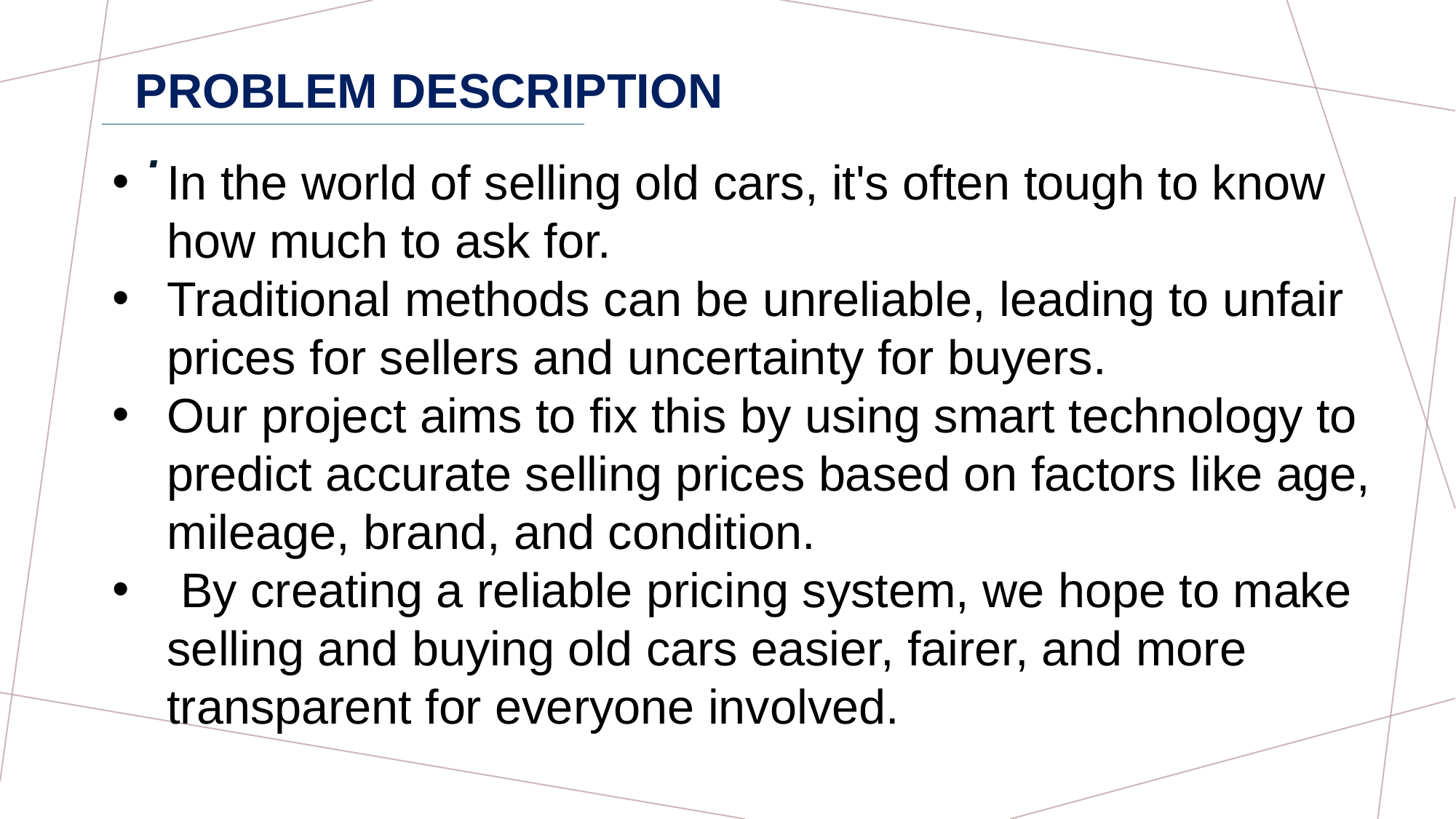

PROBLEM DESCRIPTION
# .
In the world of selling old cars, it's often tough to know how much to ask for.
Traditional methods can be unreliable, leading to unfair prices for sellers and uncertainty for buyers.
Our project aims to fix this by using smart technology to predict accurate selling prices based on factors like age, mileage, brand, and condition.
 By creating a reliable pricing system, we hope to make selling and buying old cars easier, fairer, and more transparent for everyone involved.